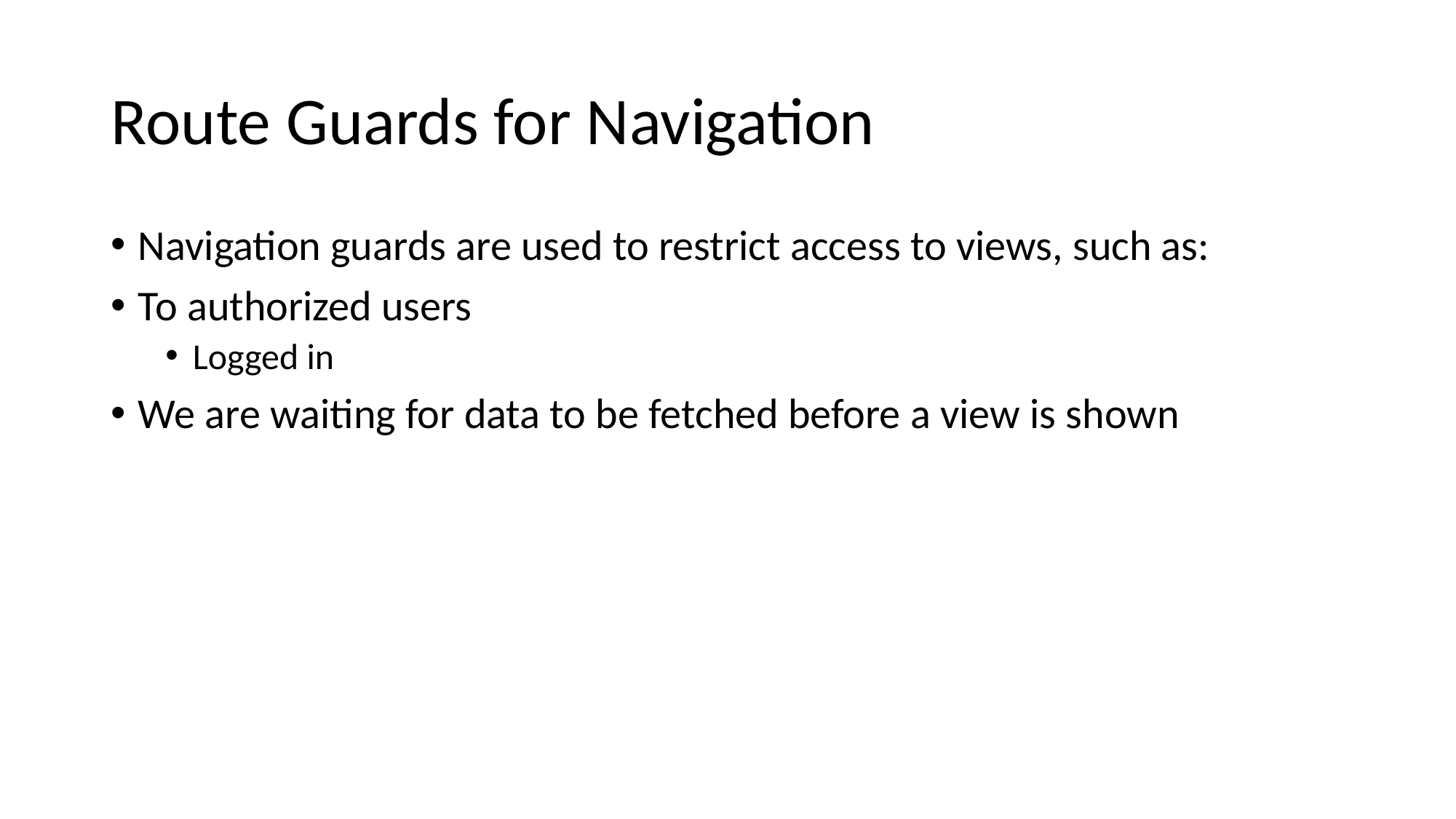

# Route Guards for Navigation
Navigation guards are used to restrict access to views, such as:
To authorized users
Logged in
We are waiting for data to be fetched before a view is shown